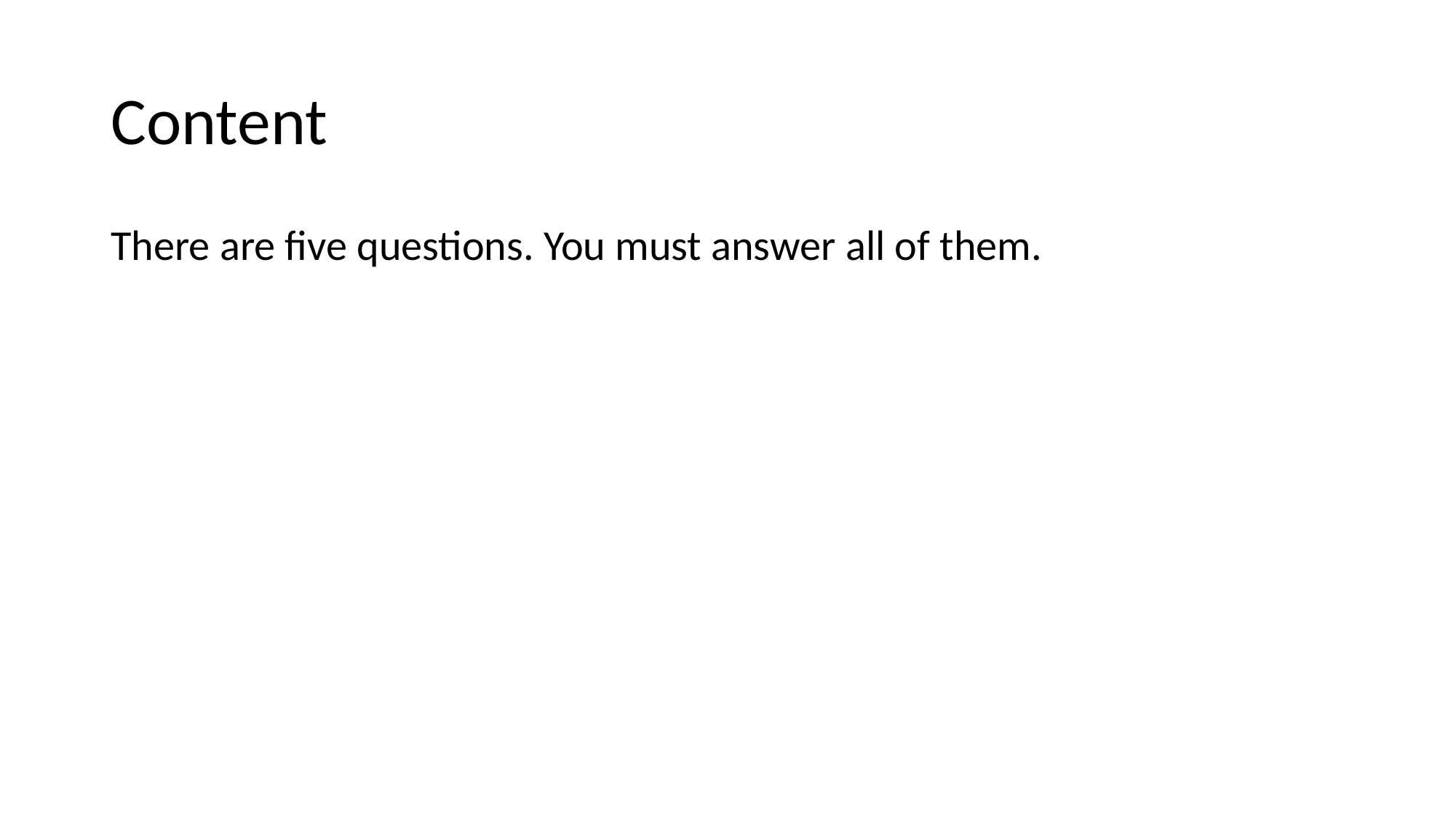

# Content
There are five questions. You must answer all of them.